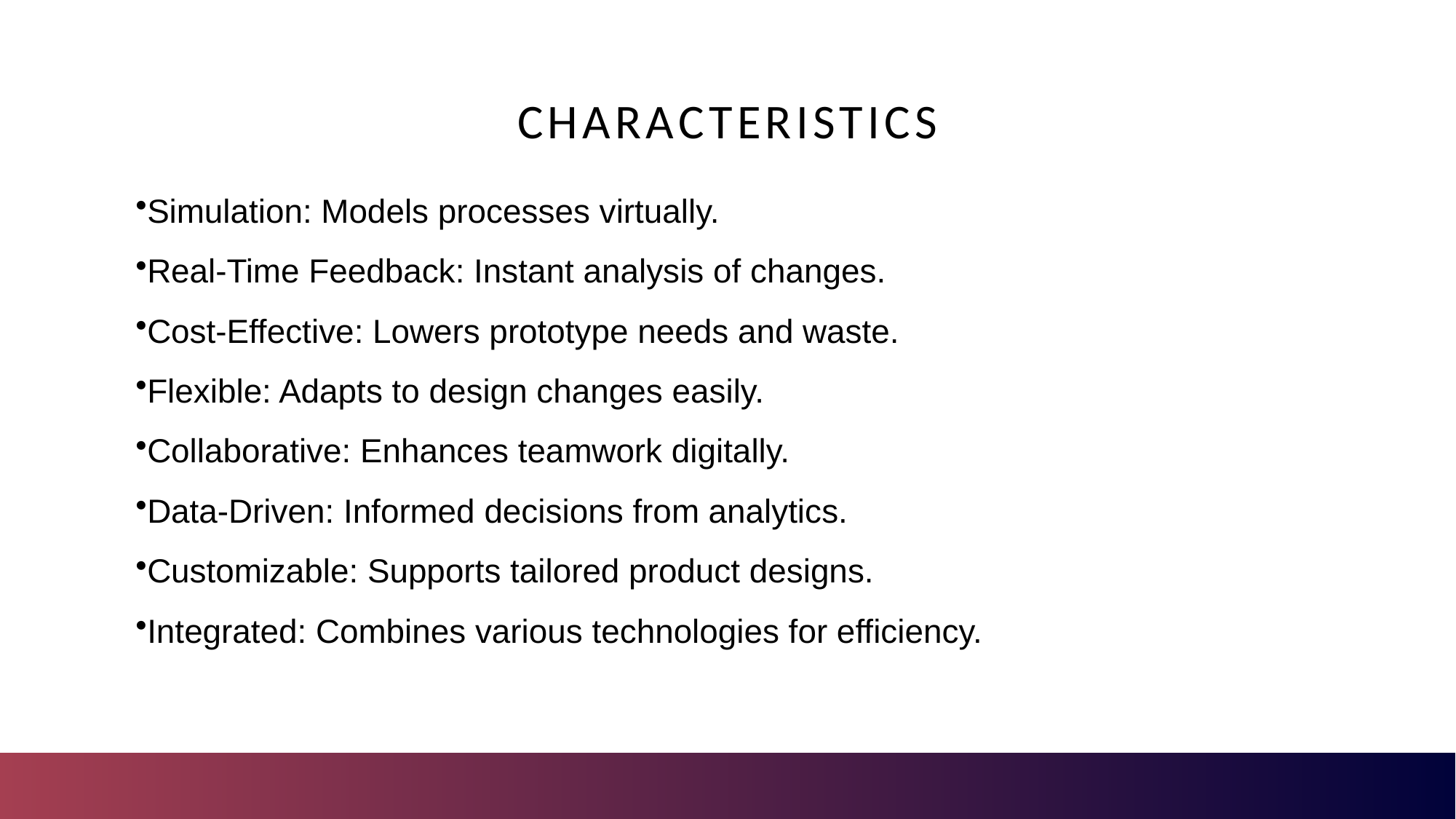

# characteristics

Simulation: Models processes virtually.
Real-Time Feedback: Instant analysis of changes.
Cost-Effective: Lowers prototype needs and waste.
Flexible: Adapts to design changes easily.
Collaborative: Enhances teamwork digitally.
Data-Driven: Informed decisions from analytics.
Customizable: Supports tailored product designs.
Integrated: Combines various technologies for efficiency.